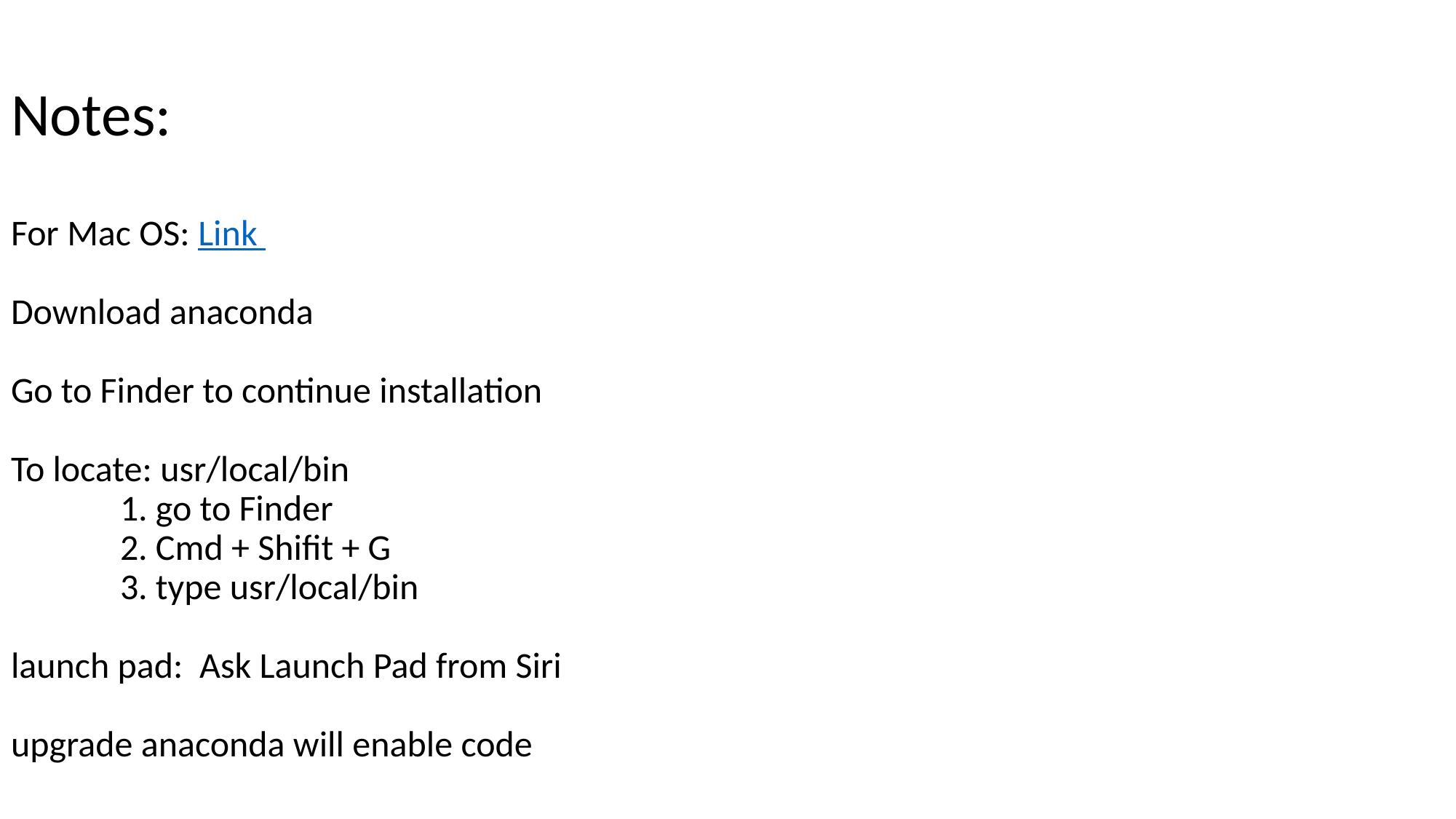

# Notes: For Mac OS: Link Download anaconda Go to Finder to continue installation To locate: usr/local/bin 1. go to Finder 2. Cmd + Shifit + G 3. type usr/local/bin launch pad:  Ask Launch Pad from Siri upgrade anaconda will enable code